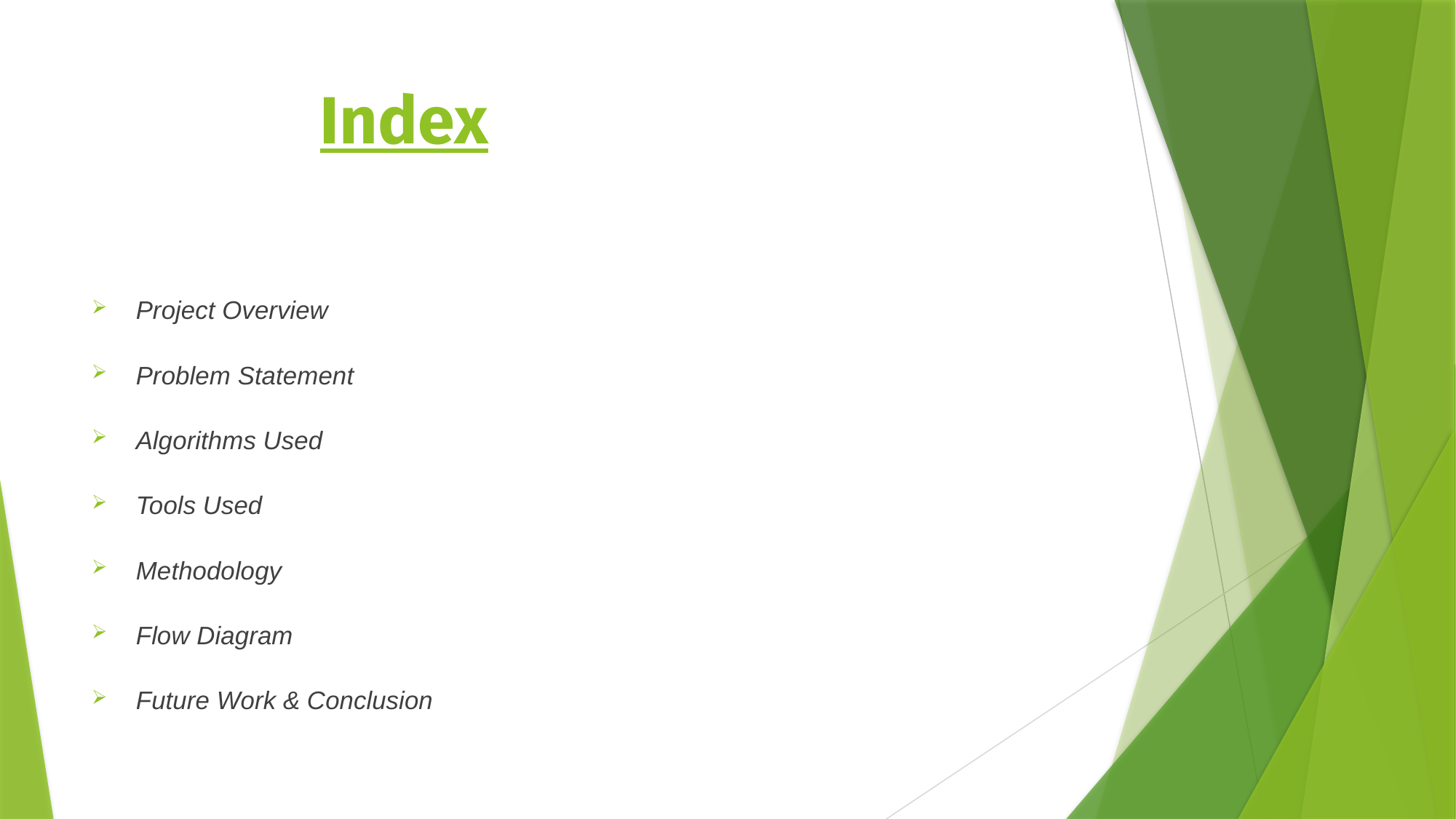

# Index
Project Overview
Problem Statement
Algorithms Used
Tools Used
Methodology
Flow Diagram
Future Work & Conclusion